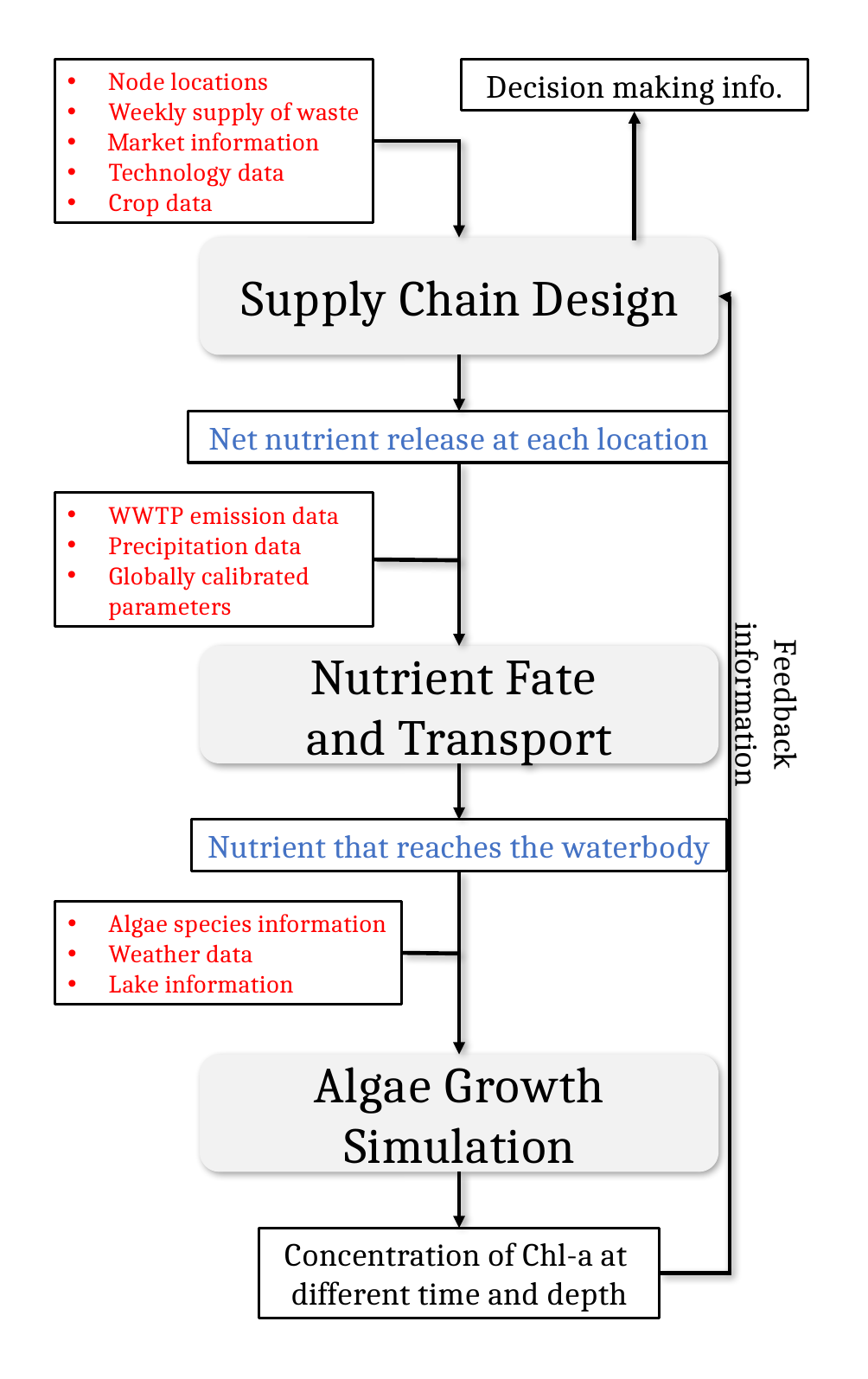

Decision making info.
Node locations
Weekly supply of waste
Market information
Technology data
Crop data
Supply Chain Design
Net nutrient release at each location
WWTP emission data
Precipitation data
Globally calibrated parameters
Feedback information
Nutrient Fate
and Transport
Nutrient that reaches the waterbody
Algae species information
Weather data
Lake information
Algae Growth Simulation
Concentration of Chl-a at
different time and depth